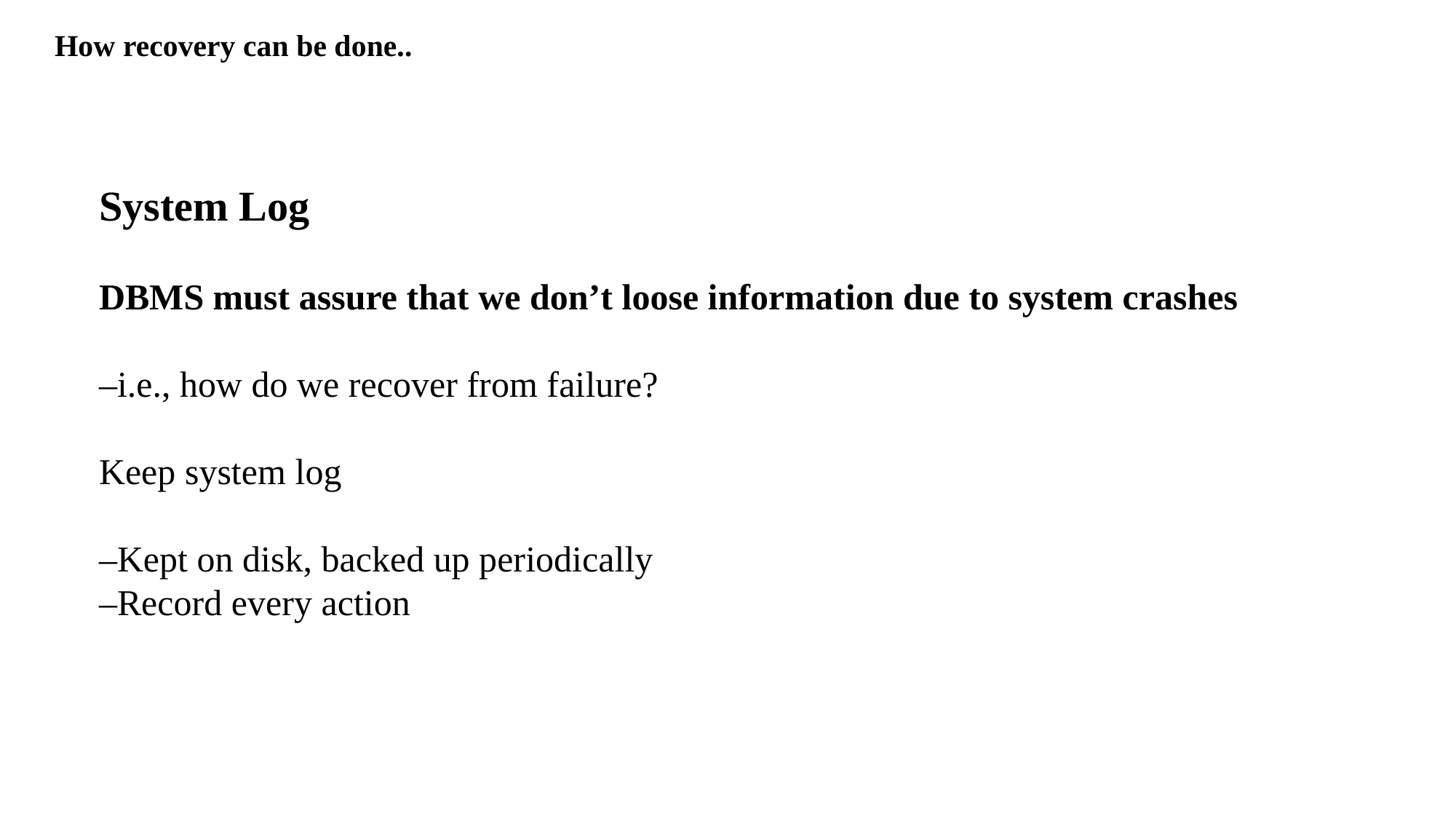

How recovery can be done..

System Log

DBMS must assure that we don’t loose information due to system crashes

–i.e., how do we recover from failure?

Keep system log

–Kept on disk, backed up periodically
–Record every action